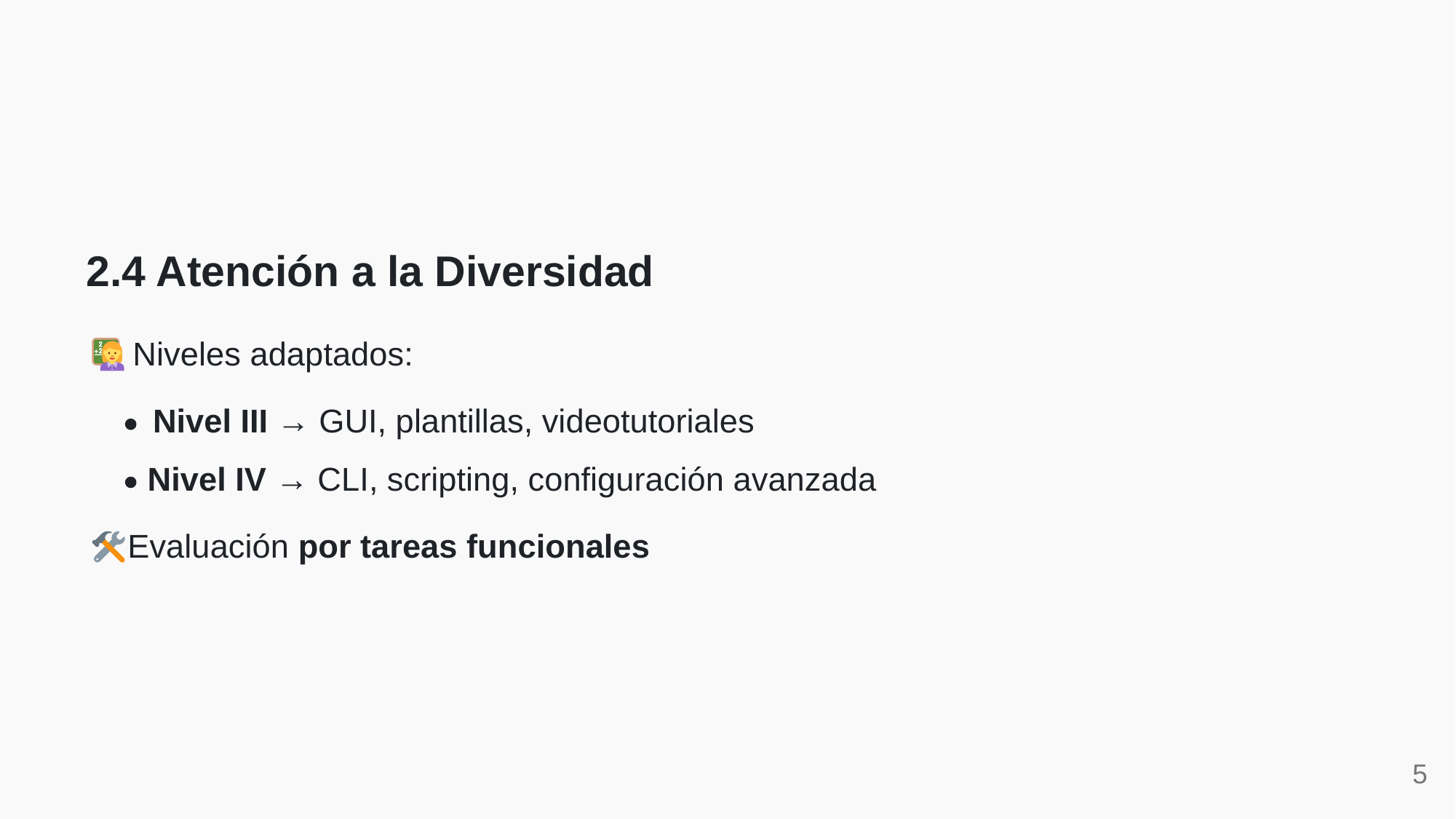

2.4 Atención a la Diversidad
 Niveles adaptados:

Nivel III → GUI, plantillas, videotutoriales

Nivel IV → CLI, scripting, configuración avanzada

 Evaluación por tareas funcionales

5